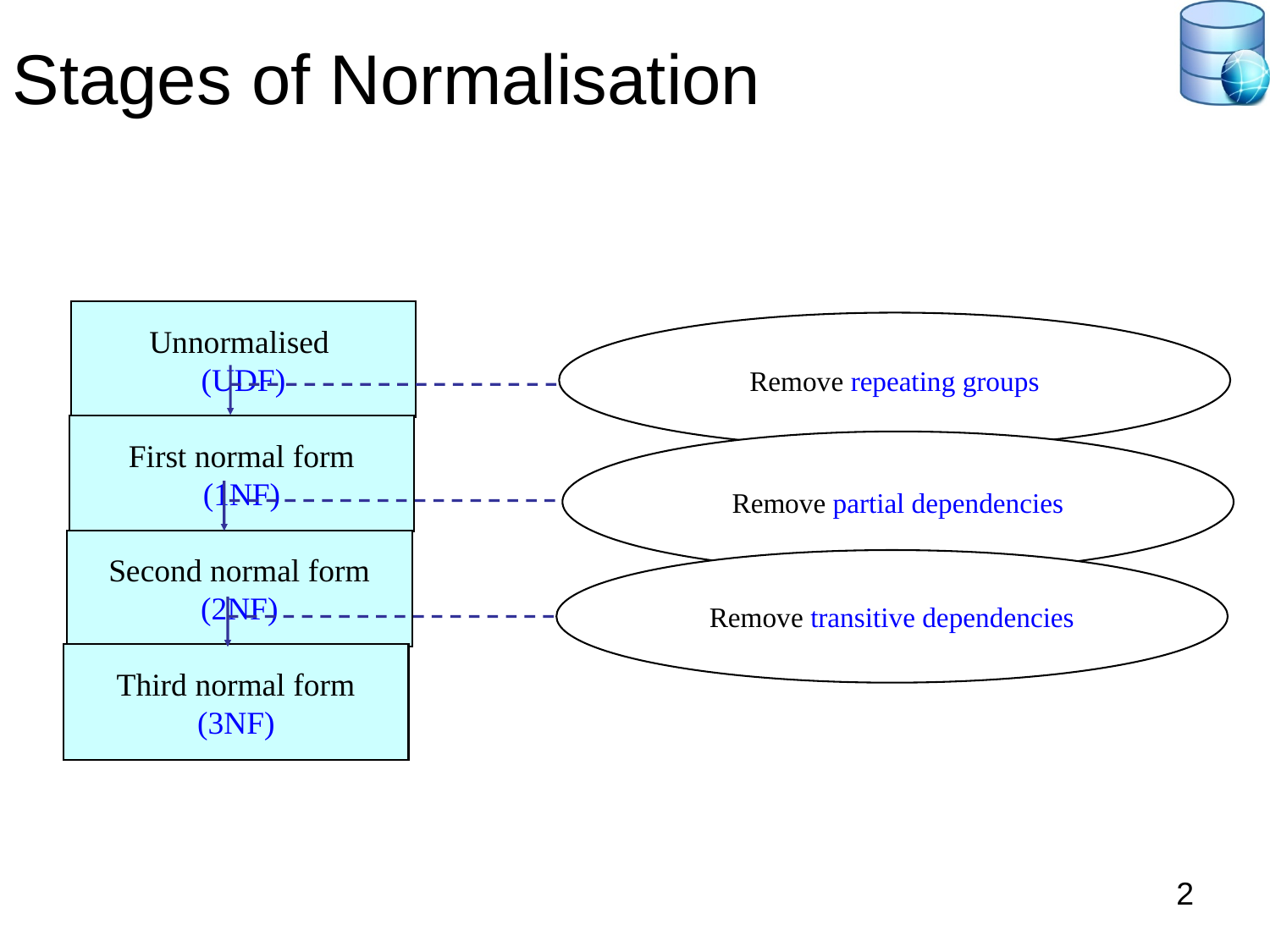

Stages of Normalisation
Unnormalised
(UDF)
Remove repeating groups

First normal form
(1NF)
Remove partial dependencies

Second normal form
(2NF)
Remove transitive dependencies

Third normal form
(3NF)
2